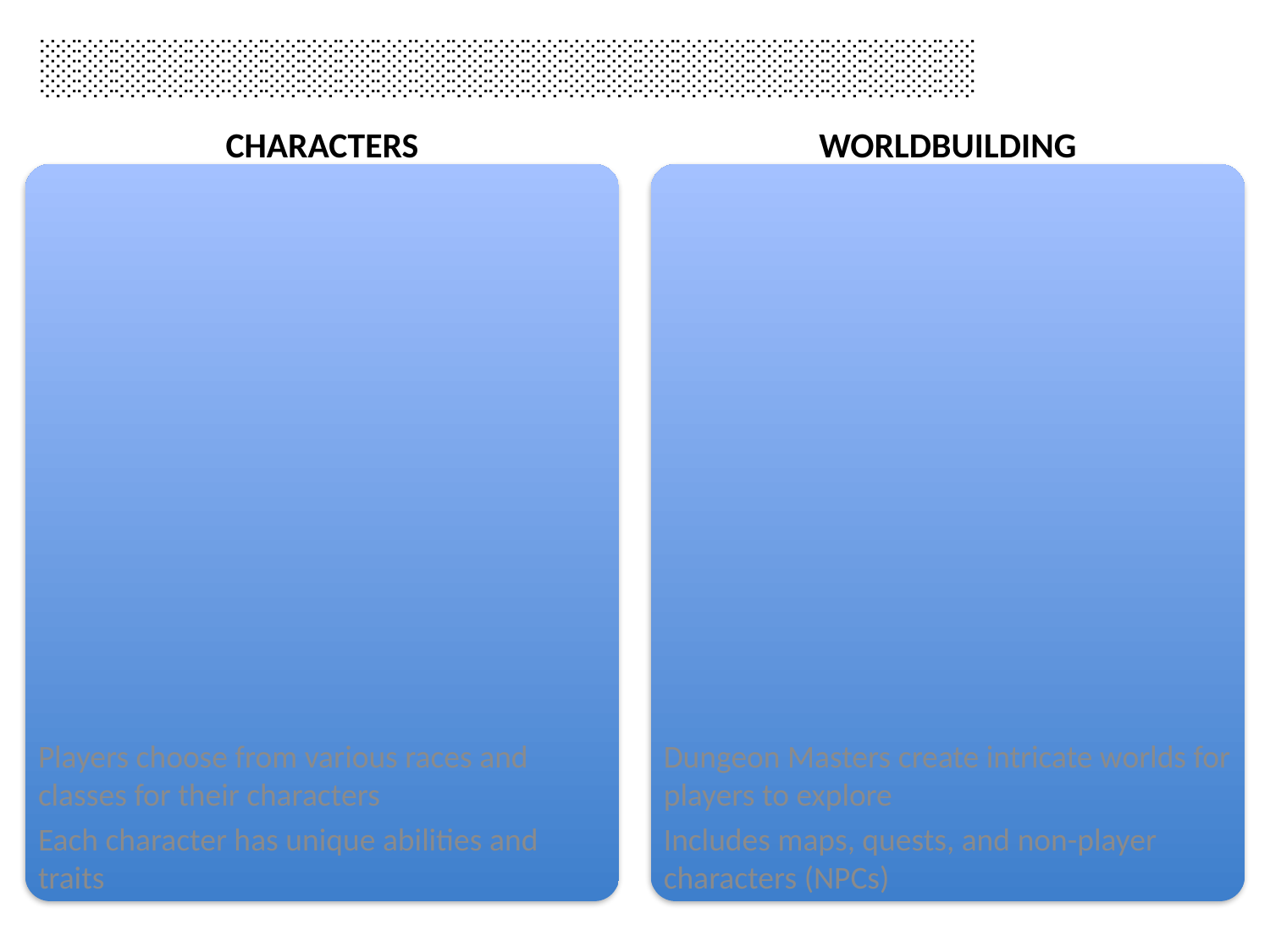

# ░░░░░░░░░░░░░░░░░░░░░░░░░
Characters
Worldbuilding

Players choose from various races and classes for their characters
Each character has unique abilities and traits

Dungeon Masters create intricate worlds for players to explore
Includes maps, quests, and non-player characters (NPCs)